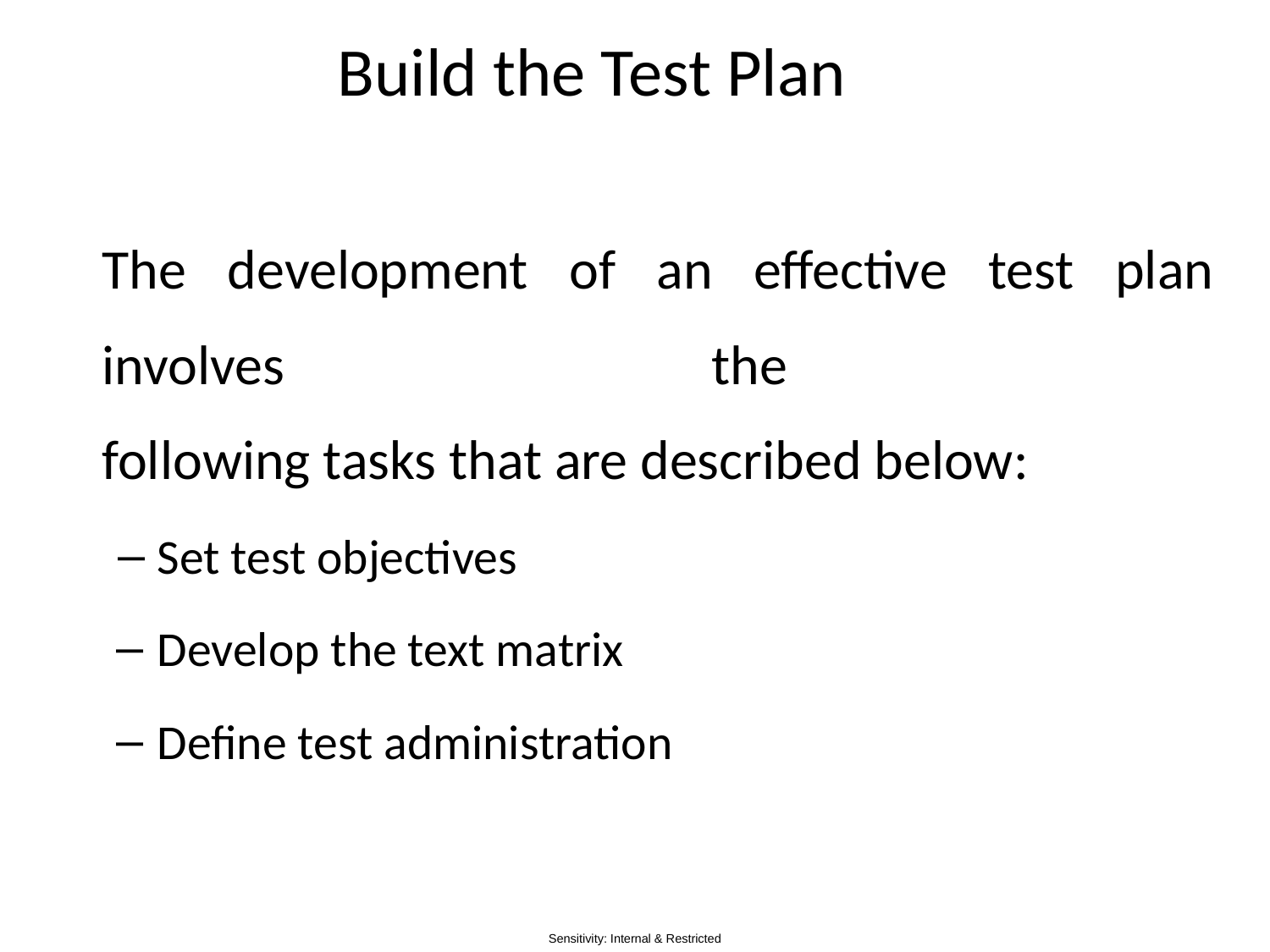

# Build the Test Plan

	The development of an effective test plan involves the
following tasks that are described below:
Set test objectives
Develop the text matrix
Define test administration